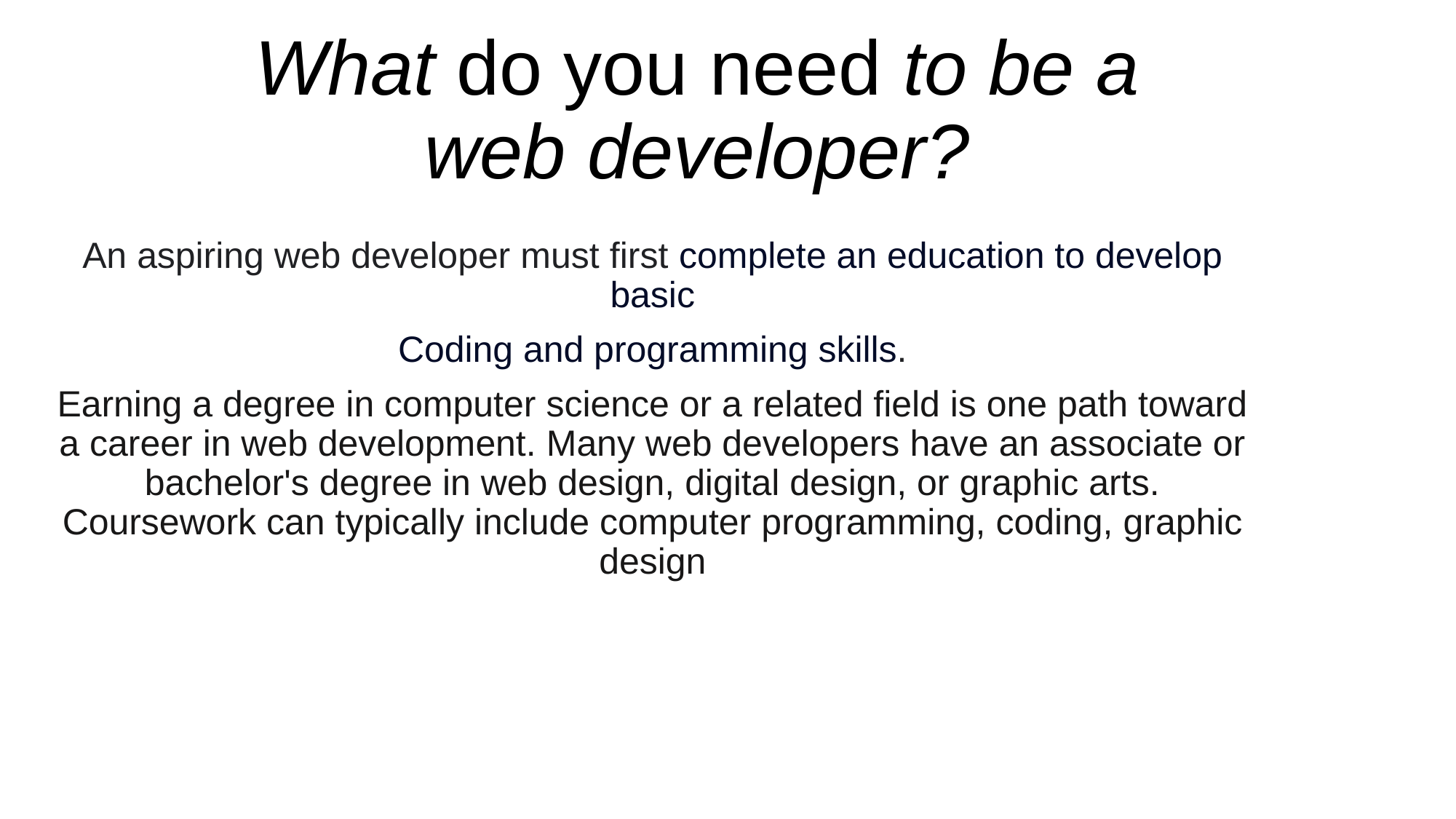

# What do you need to be a web developer?
An aspiring web developer must first complete an education to develop basic
Coding and programming skills.
Earning a degree in computer science or a related field is one path toward a career in web development. Many web developers have an associate or bachelor's degree in web design, digital design, or graphic arts. Coursework can typically include computer programming, coding, graphic design